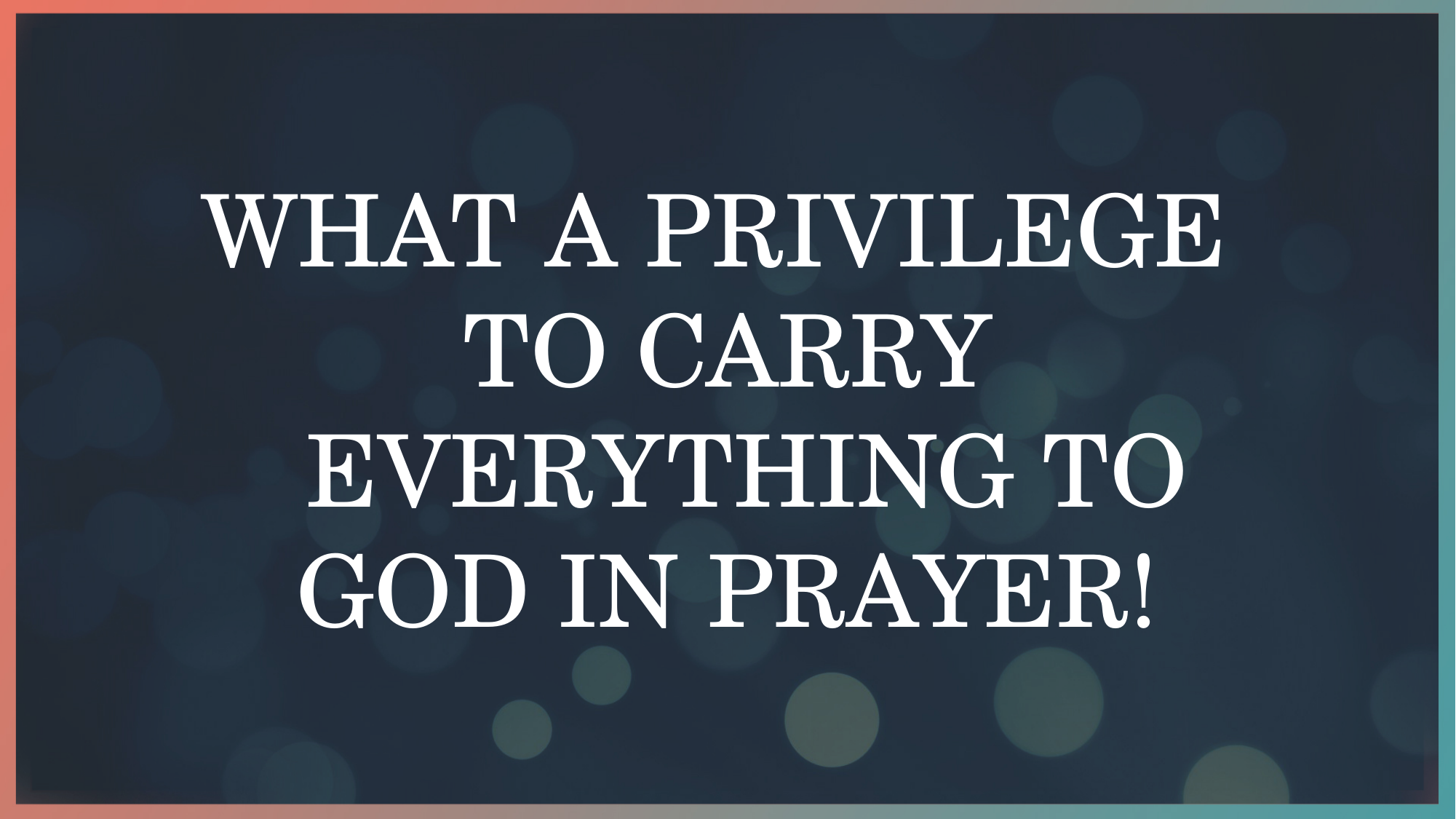

WHAT A PRIVILEGE
TO CARRY
  EVERYTHING TO
GOD IN PRAYER!